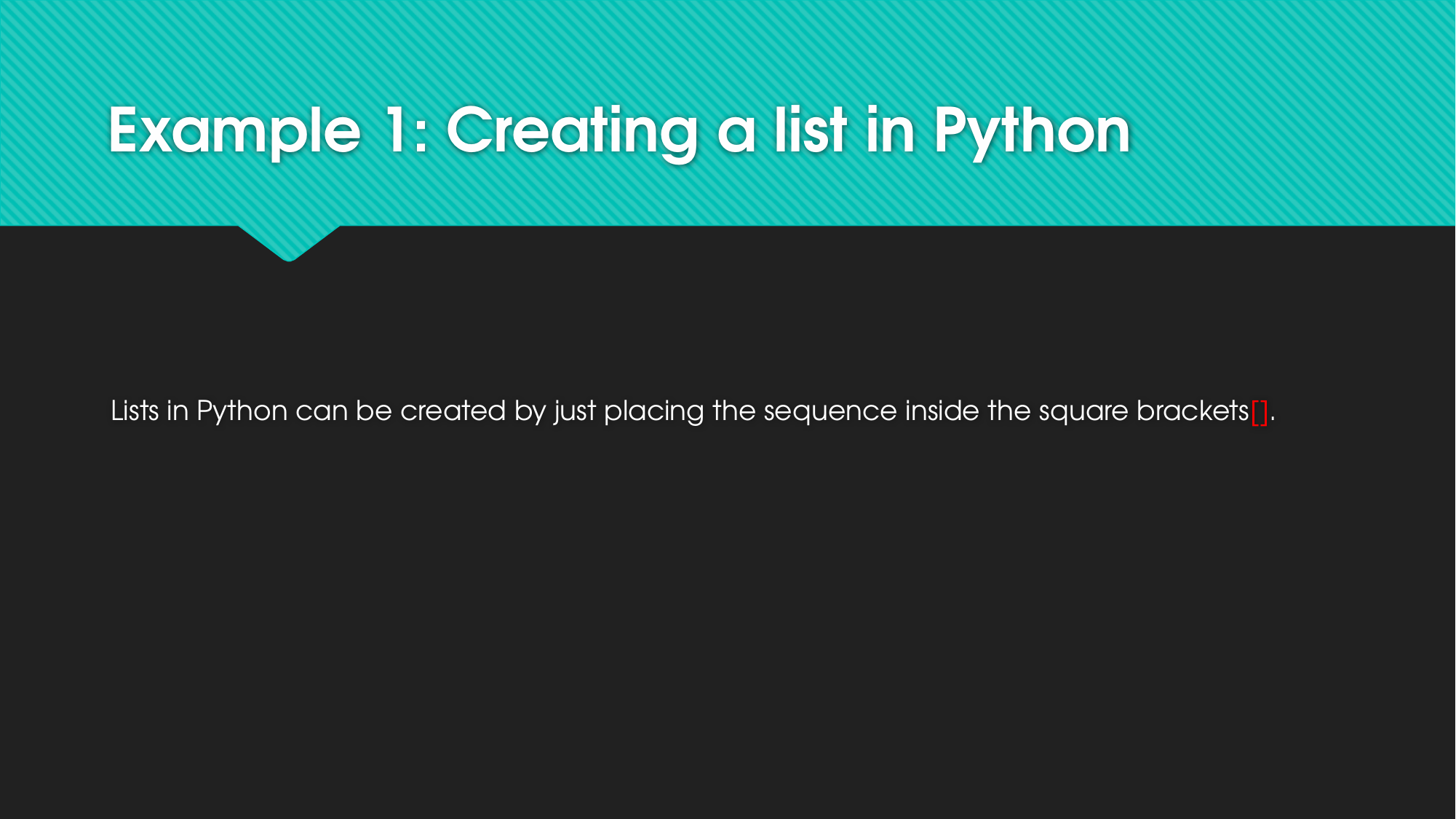

# Example 1: Creating a list in Python
Lists in Python can be created by just placing the sequence inside the square brackets[].